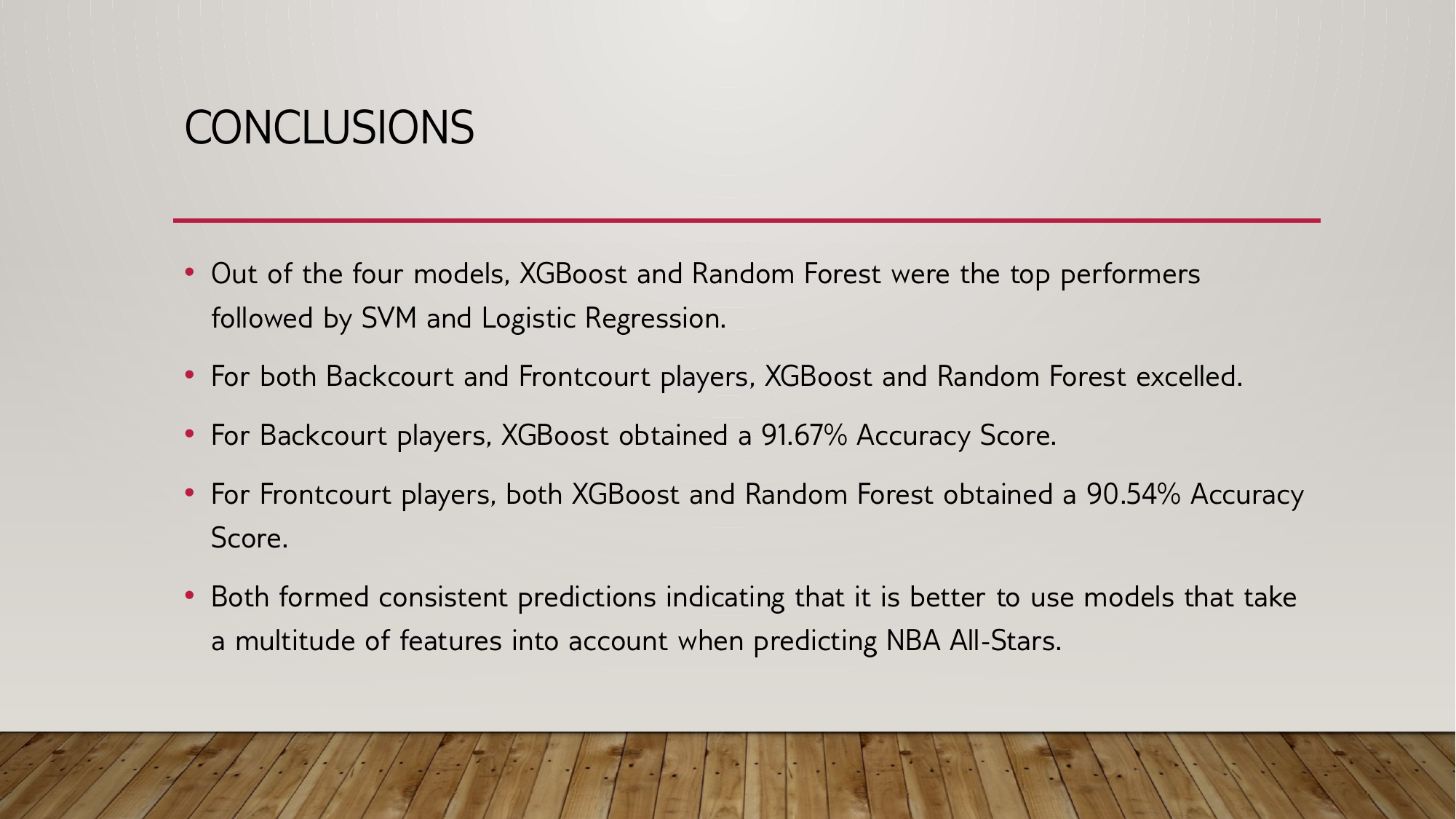

# Conclusions
Out of the four models, XGBoost and Random Forest were the top performers followed by SVM and Logistic Regression.
For both Backcourt and Frontcourt players, XGBoost and Random Forest excelled.
For Backcourt players, XGBoost obtained a 91.67% Accuracy Score.
For Frontcourt players, both XGBoost and Random Forest obtained a 90.54% Accuracy Score.
Both formed consistent predictions indicating that it is better to use models that take a multitude of features into account when predicting NBA All-Stars.